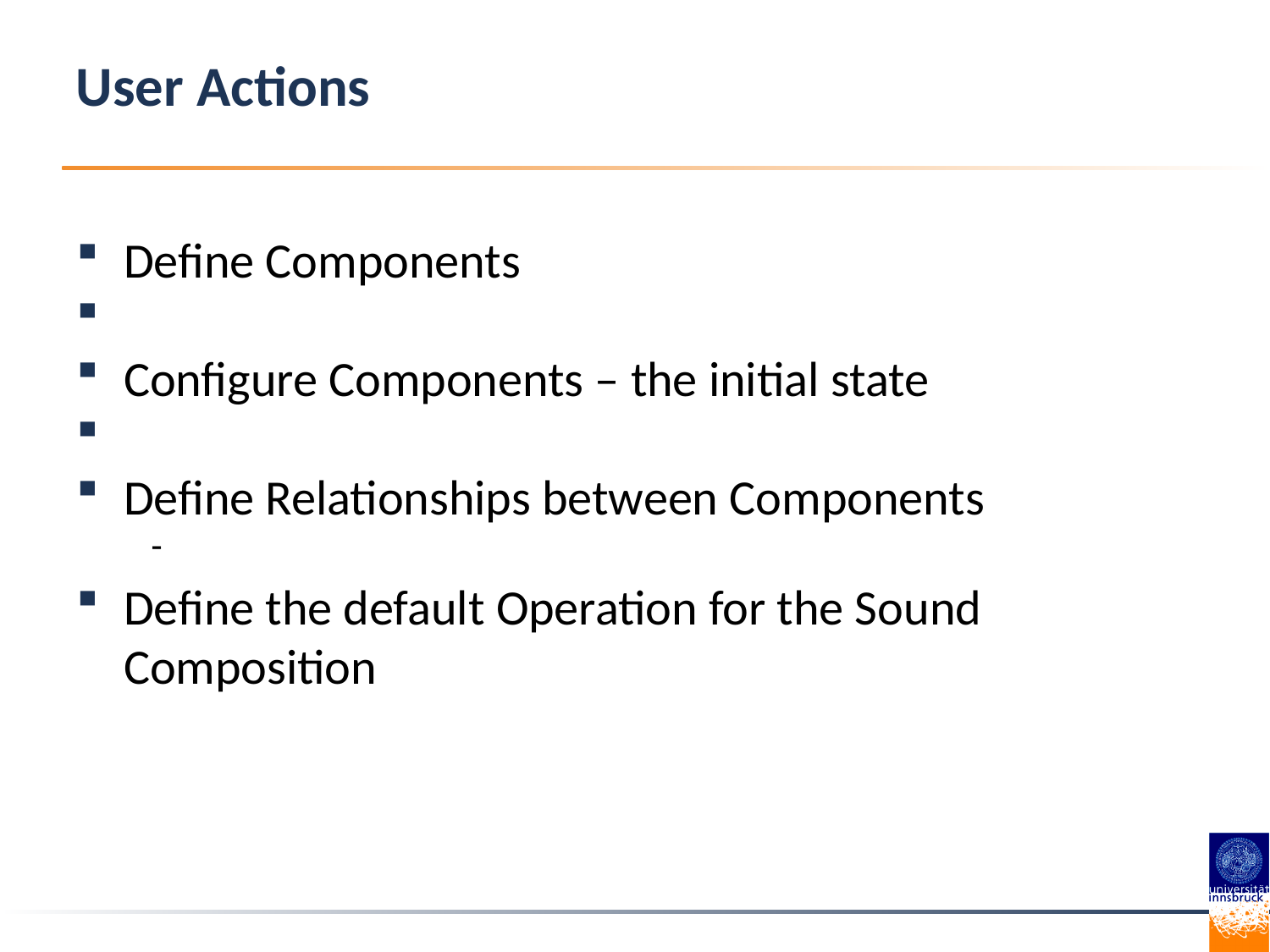

User Actions
Define Components

Configure Components – the initial state

Define Relationships between Components

Define the default Operation for the Sound Composition